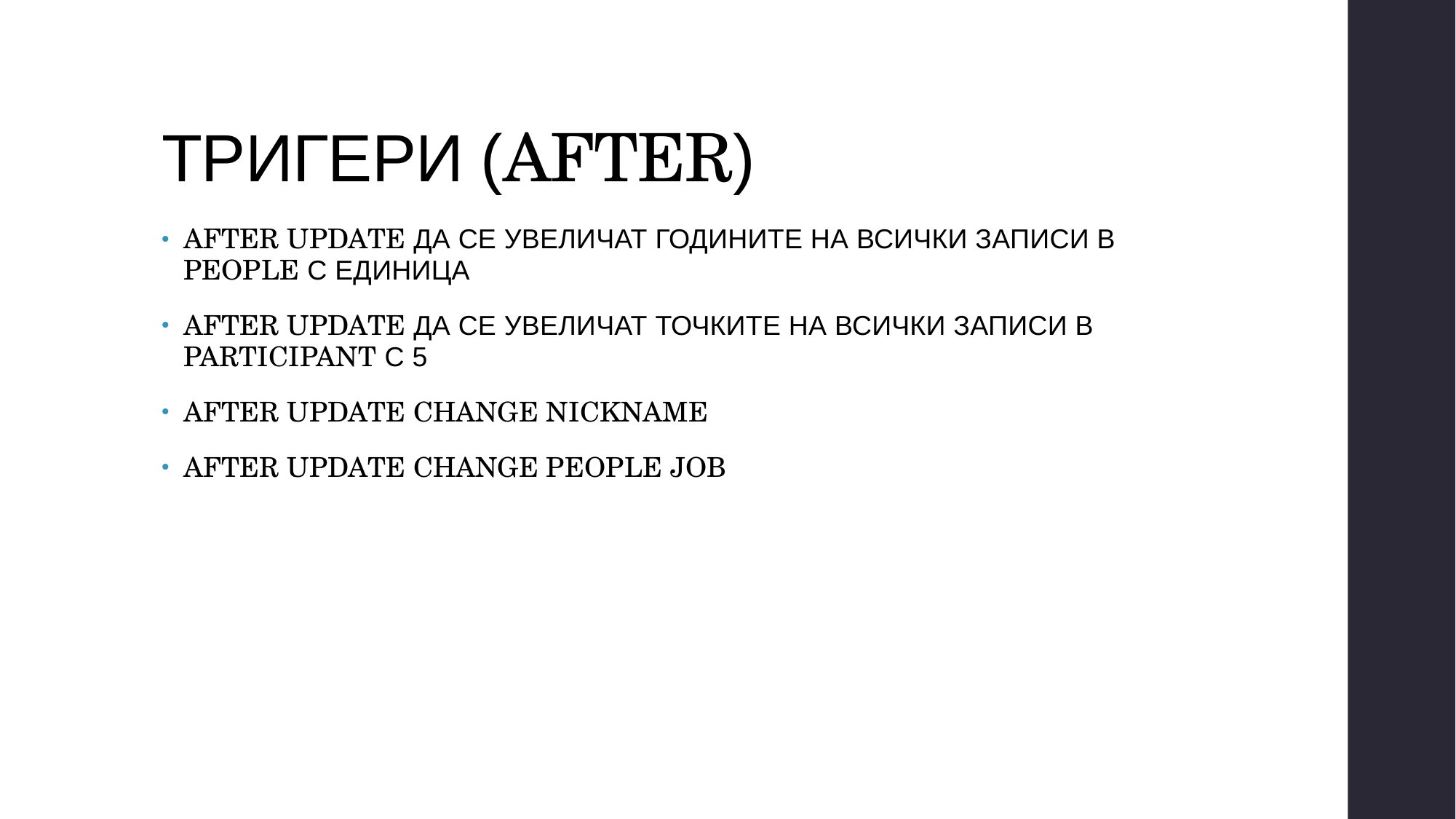

# ТРИГЕРИ (AFTER)
AFTER UPDATE ДА СЕ УВЕЛИЧАТ ГОДИНИТЕ НА ВСИЧКИ ЗАПИСИ В PEOPLE С ЕДИНИЦА
AFTER UPDATE ДА СЕ УВЕЛИЧАТ ТОЧКИТЕ НА ВСИЧКИ ЗАПИСИ В PARTICIPANT С 5
AFTER UPDATE CHANGE NICKNAME
AFTER UPDATE CHANGE PEOPLE JOB